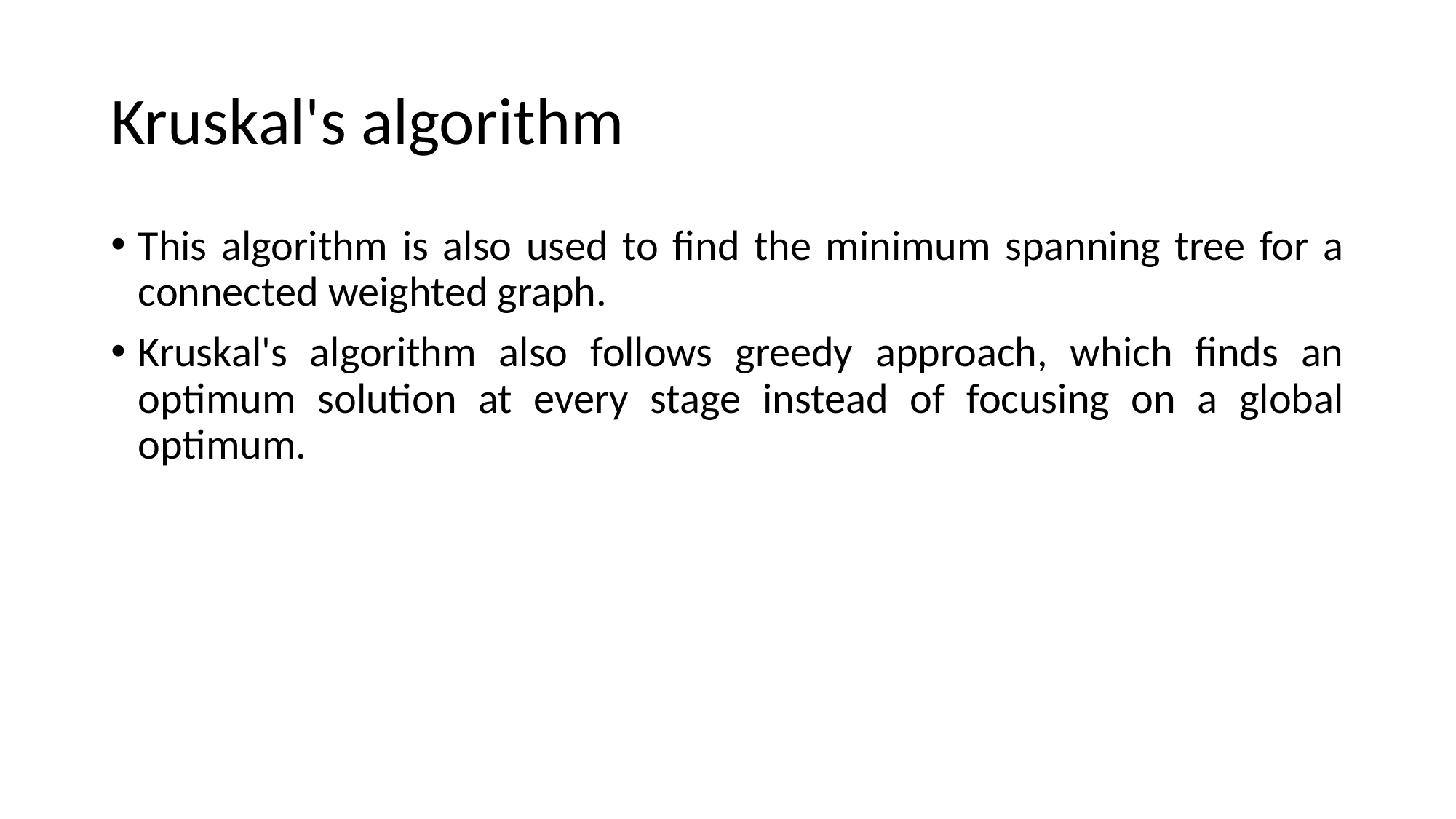

# Kruskal's algorithm
This algorithm is also used to find the minimum spanning tree for a connected weighted graph.
Kruskal's algorithm also follows greedy approach, which finds an optimum solution at every stage instead of focusing on a global optimum.